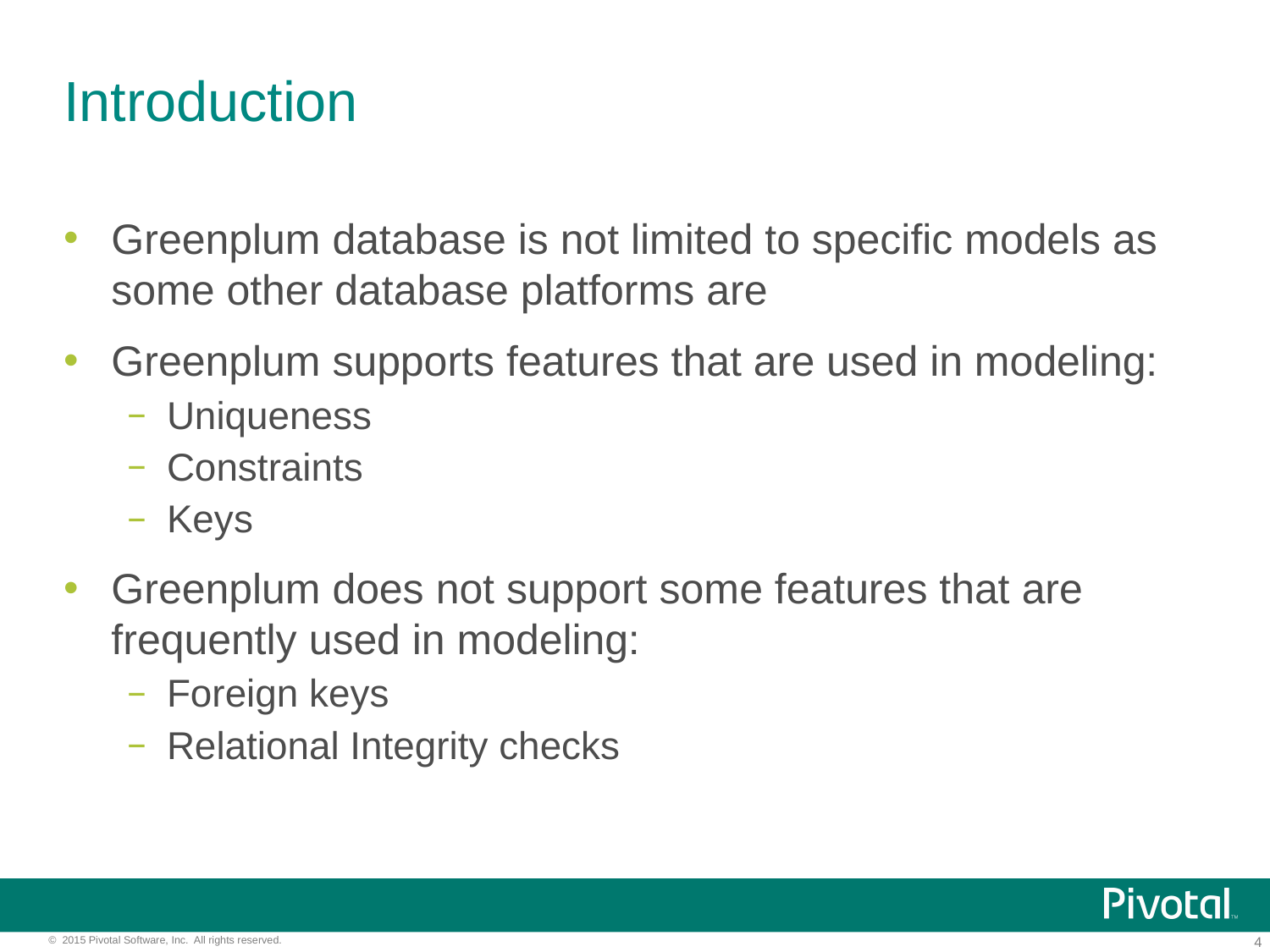

# Introduction
Greenplum database is not limited to specific models as some other database platforms are
Greenplum supports features that are used in modeling:
Uniqueness
Constraints
Keys
Greenplum does not support some features that are frequently used in modeling:
Foreign keys
Relational Integrity checks